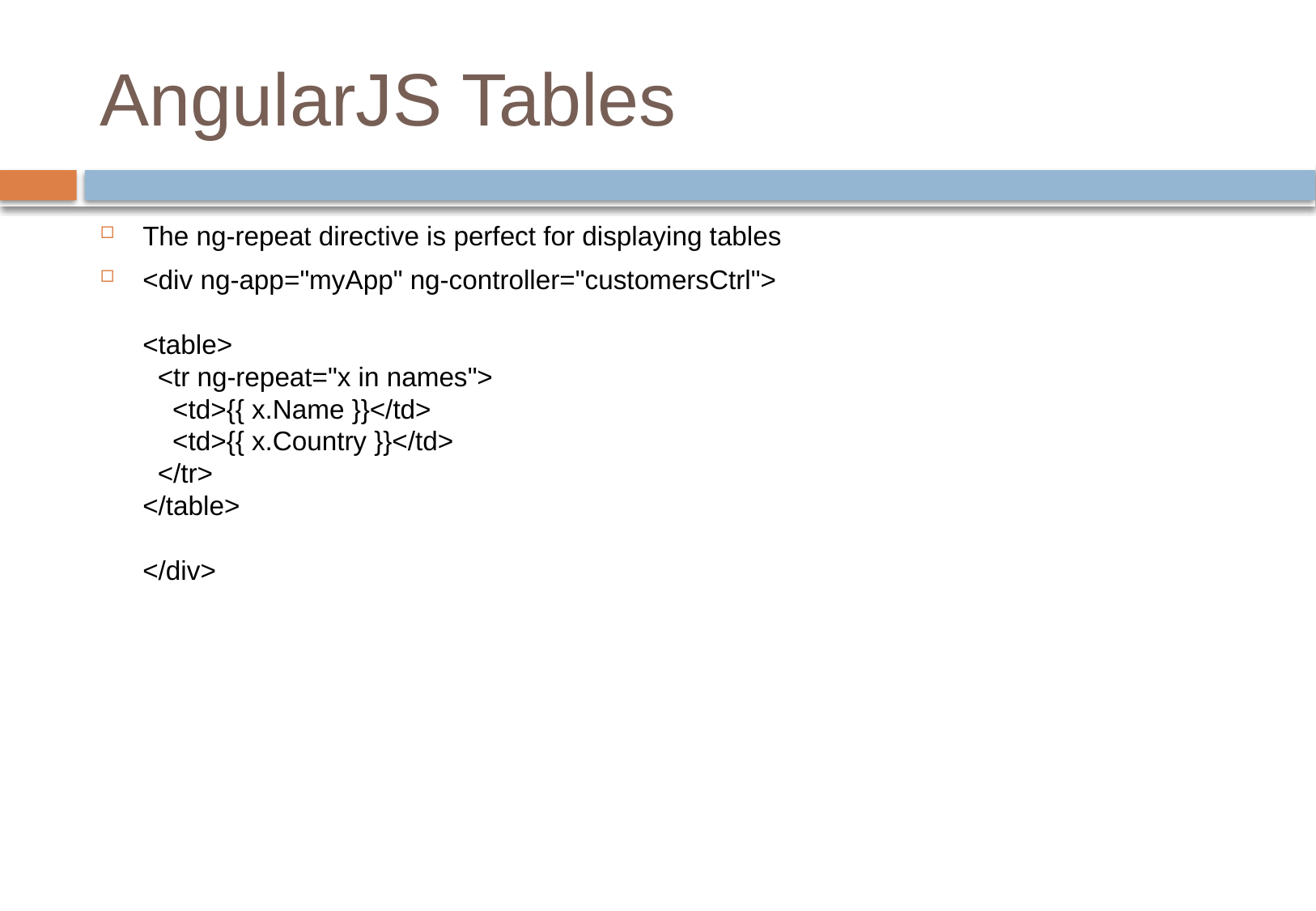

# AngularJS Tables
The ng-repeat directive is perfect for displaying tables
<div ng-app="myApp" ng-controller="customersCtrl"> 
<table>
  <tr ng-repeat="x in names">
    <td>{{ x.Name }}</td>
    <td>{{ x.Country }}</td>
  </tr>
</table>
</div>